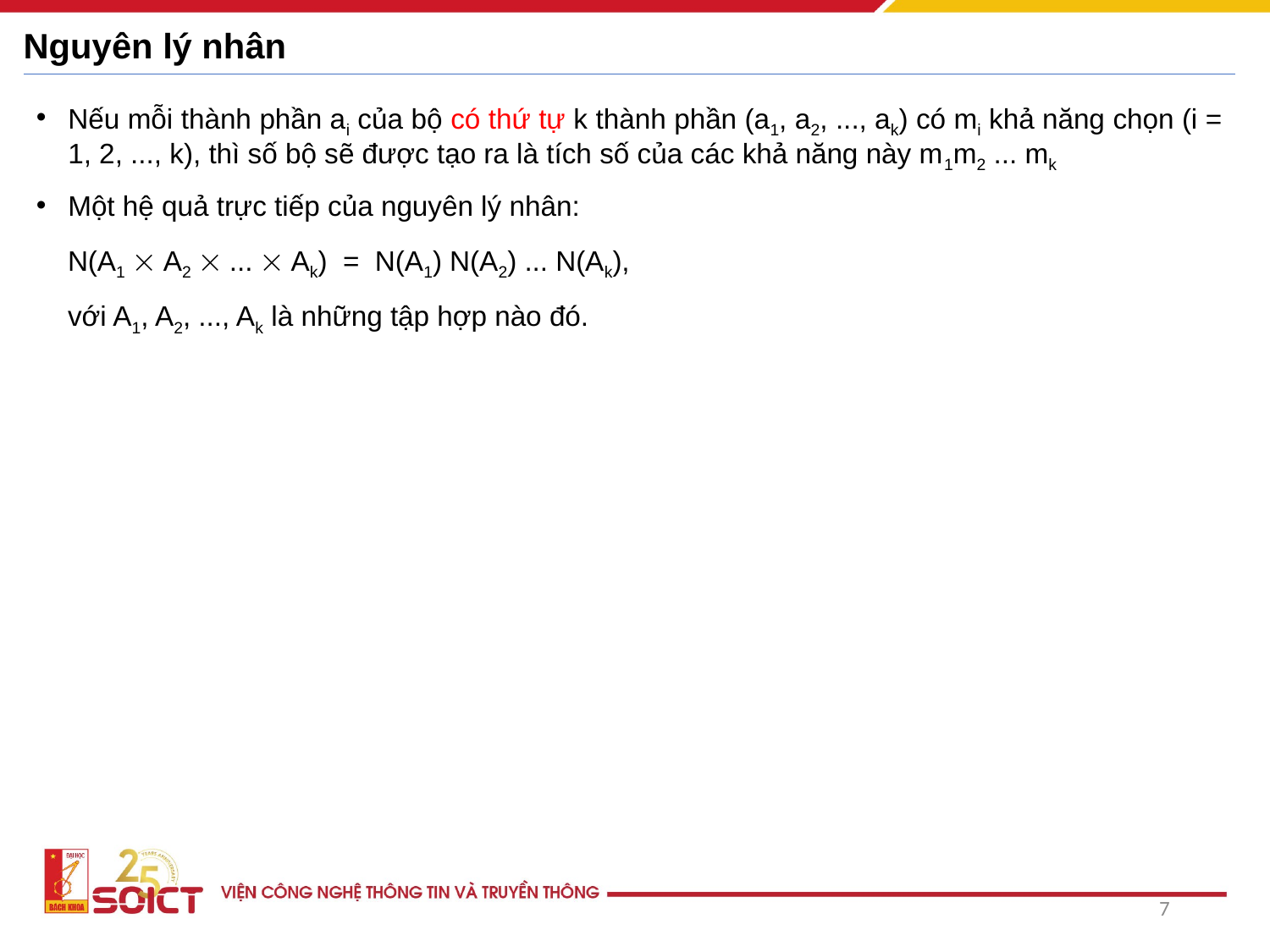

# Nguyên lý nhân
Nếu mỗi thành phần ai của bộ có thứ tự k thành phần (a1, a2, ..., ak) có mi khả năng chọn (i = 1, 2, ..., k), thì số bộ sẽ được tạo ra là tích số của các khả năng này m1m2 ... mk
Một hệ quả trực tiếp của nguyên lý nhân:
    N(A1 × A2 × ... × Ak)  =  N(A1) N(A2) ... N(Ak),
    với A1, A2, ..., Ak là những tập hợp nào đó.

7